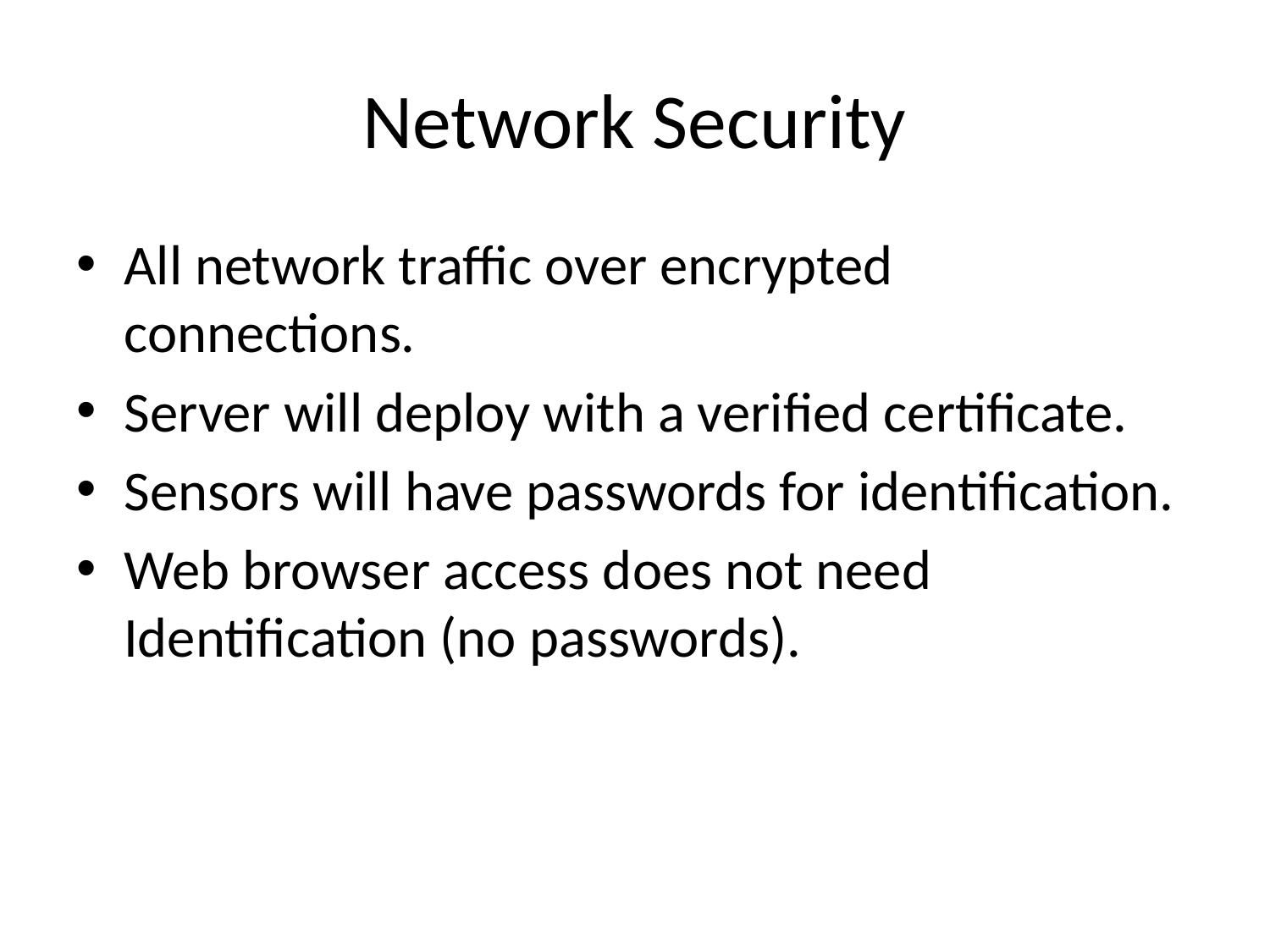

# Network Security
All network traffic over encrypted connections.
Server will deploy with a verified certificate.
Sensors will have passwords for identification.
Web browser access does not need Identification (no passwords).